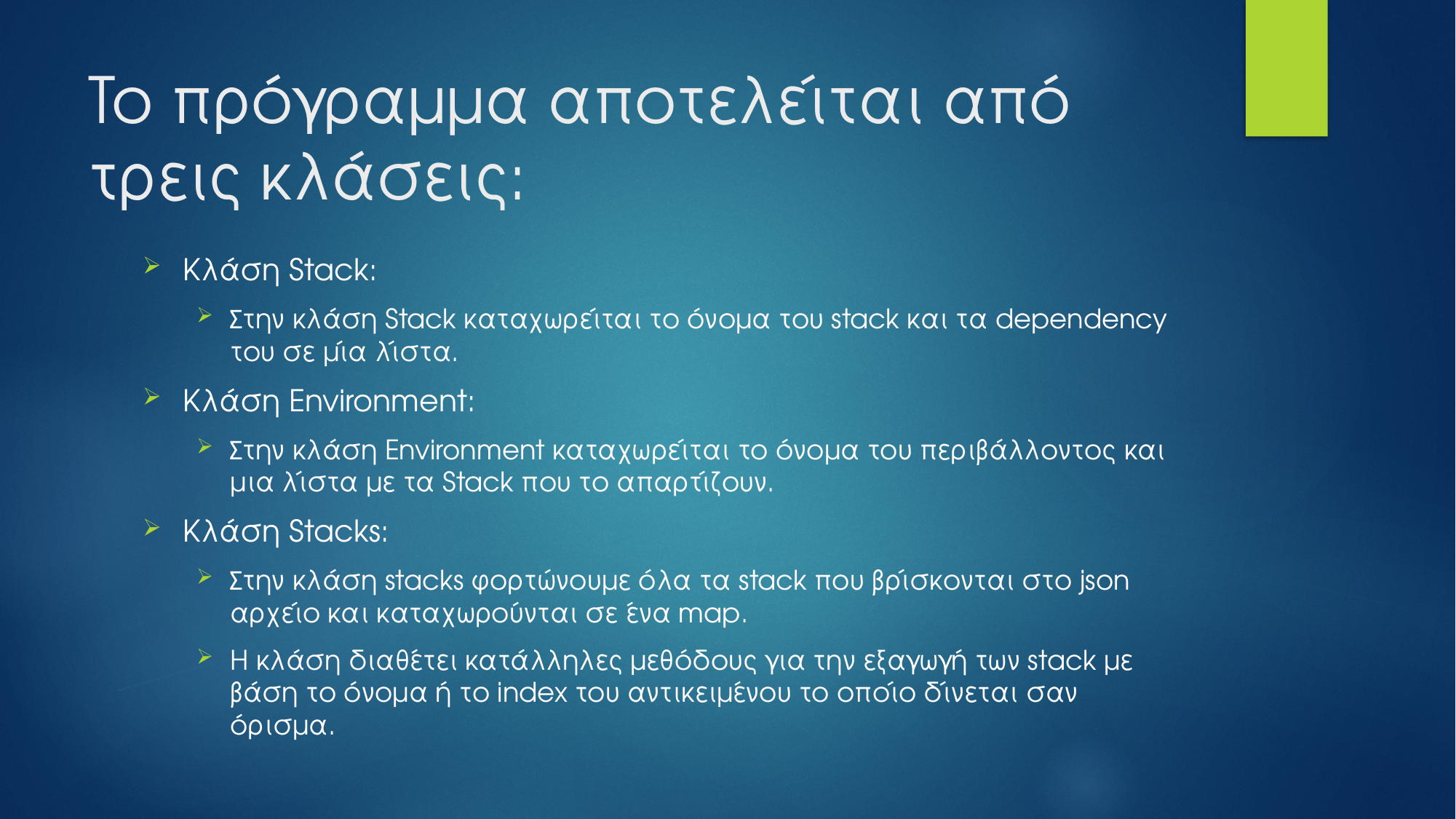

# To πρόγραμμα αποτελείται από τρεις κλάσεις:
Κλάση Stack:
Στην κλάση Stack καταχωρείται το όνομα του stack και τα dependency του σε μία λίστα.
Κλάση Environment:
Στην κλάση Environment καταχωρείται το όνομα του περιβάλλοντος και μια λίστα με τα Stack που το απαρτίζουν.
Κλάση Stacks:
Στην κλάση stacks φορτώνουμε όλα τα stack που βρίσκονται στο json αρχείο και καταχωρούνται σε ένα map.
Η κλάση διαθέτει κατάλληλες μεθόδους για την εξαγωγή των stack με βάση το όνομα ή το index του αντικειμένου το οποίο δίνεται σαν όρισμα.